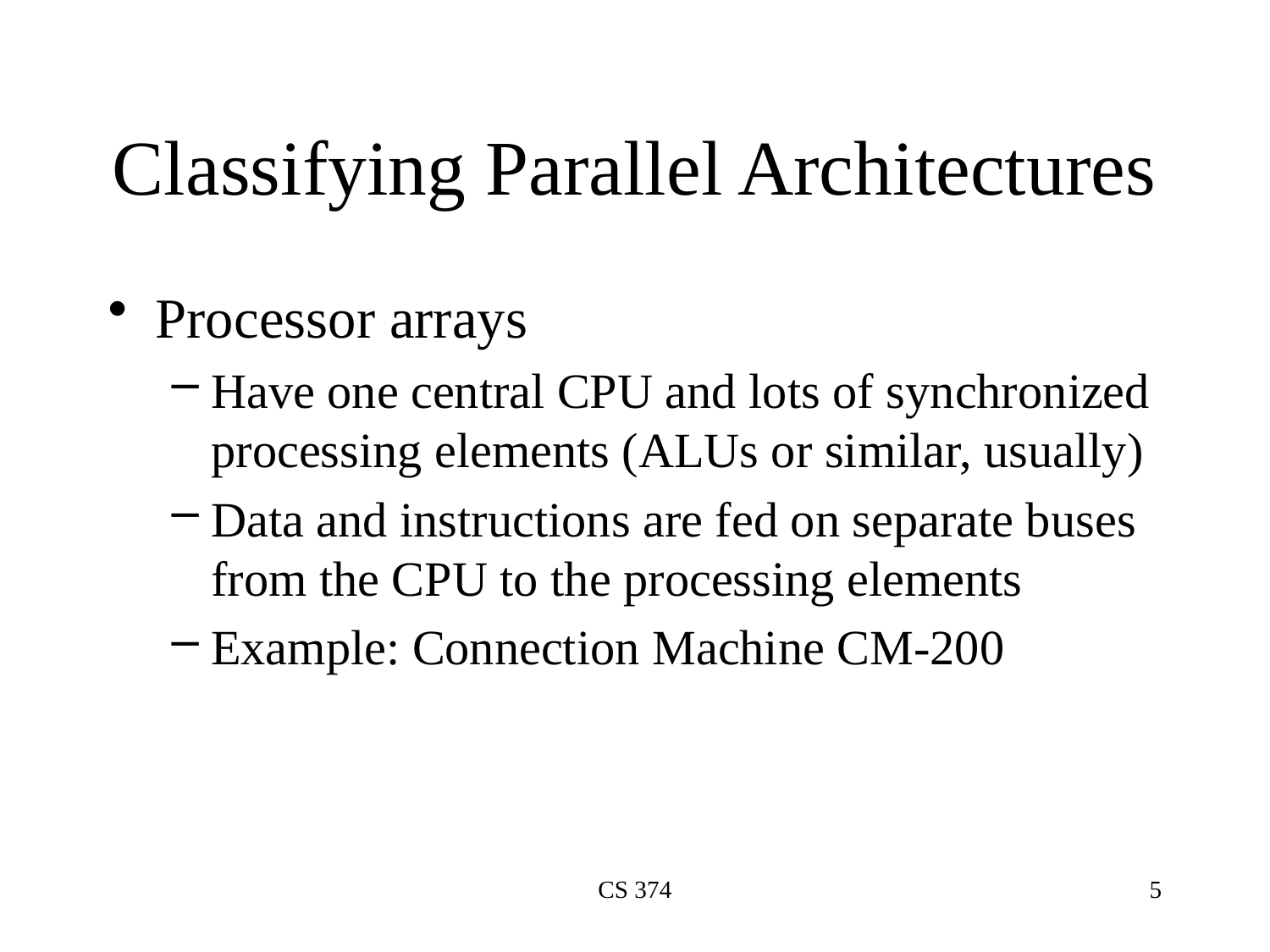

# Classifying Parallel Architectures
Processor arrays
Have one central CPU and lots of synchronized processing elements (ALUs or similar, usually)
Data and instructions are fed on separate buses from the CPU to the processing elements
Example: Connection Machine CM-200
CS 374
5